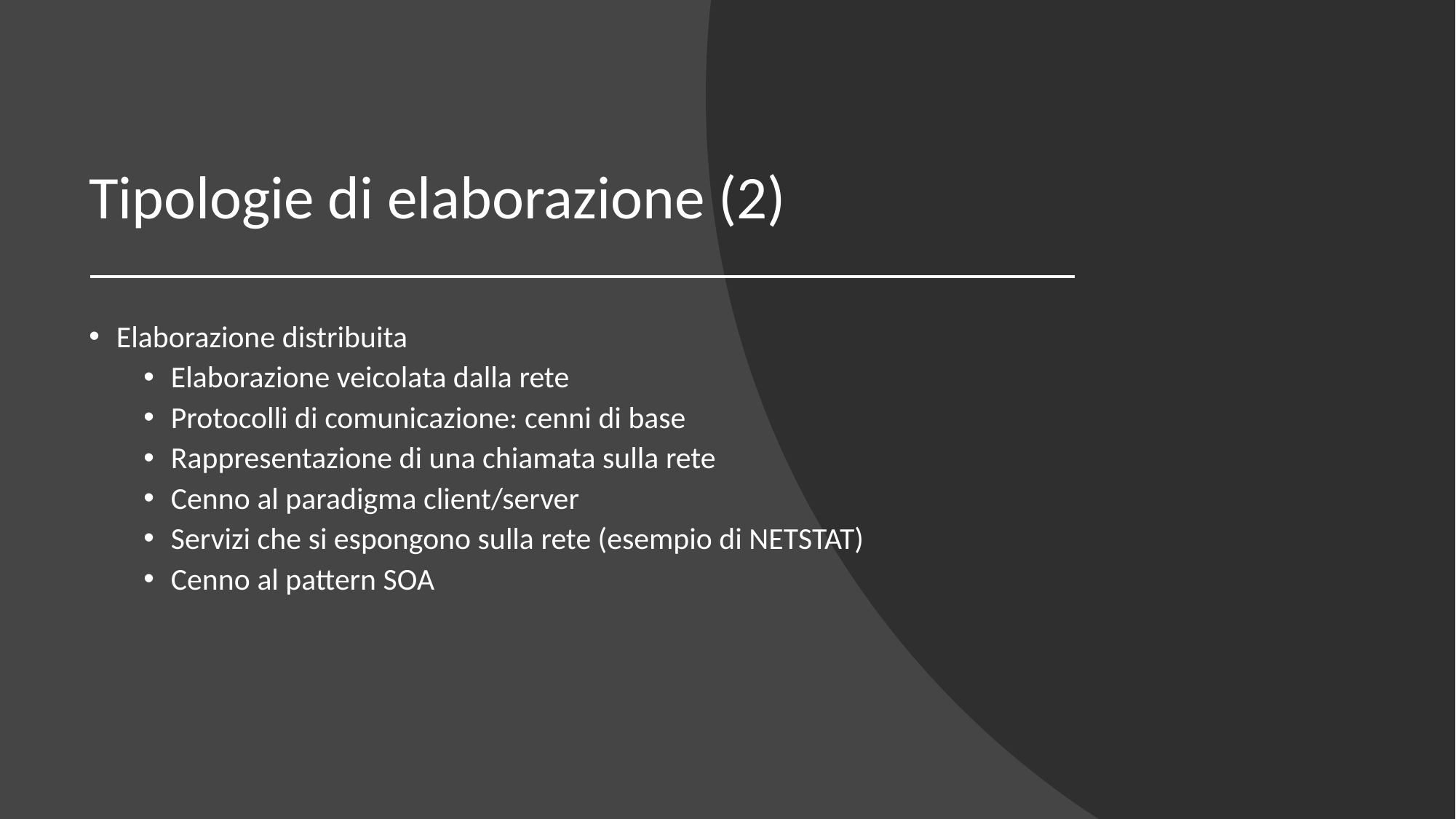

# Tipologie di elaborazione (2)
Elaborazione distribuita
Elaborazione veicolata dalla rete
Protocolli di comunicazione: cenni di base
Rappresentazione di una chiamata sulla rete
Cenno al paradigma client/server
Servizi che si espongono sulla rete (esempio di NETSTAT)
Cenno al pattern SOA